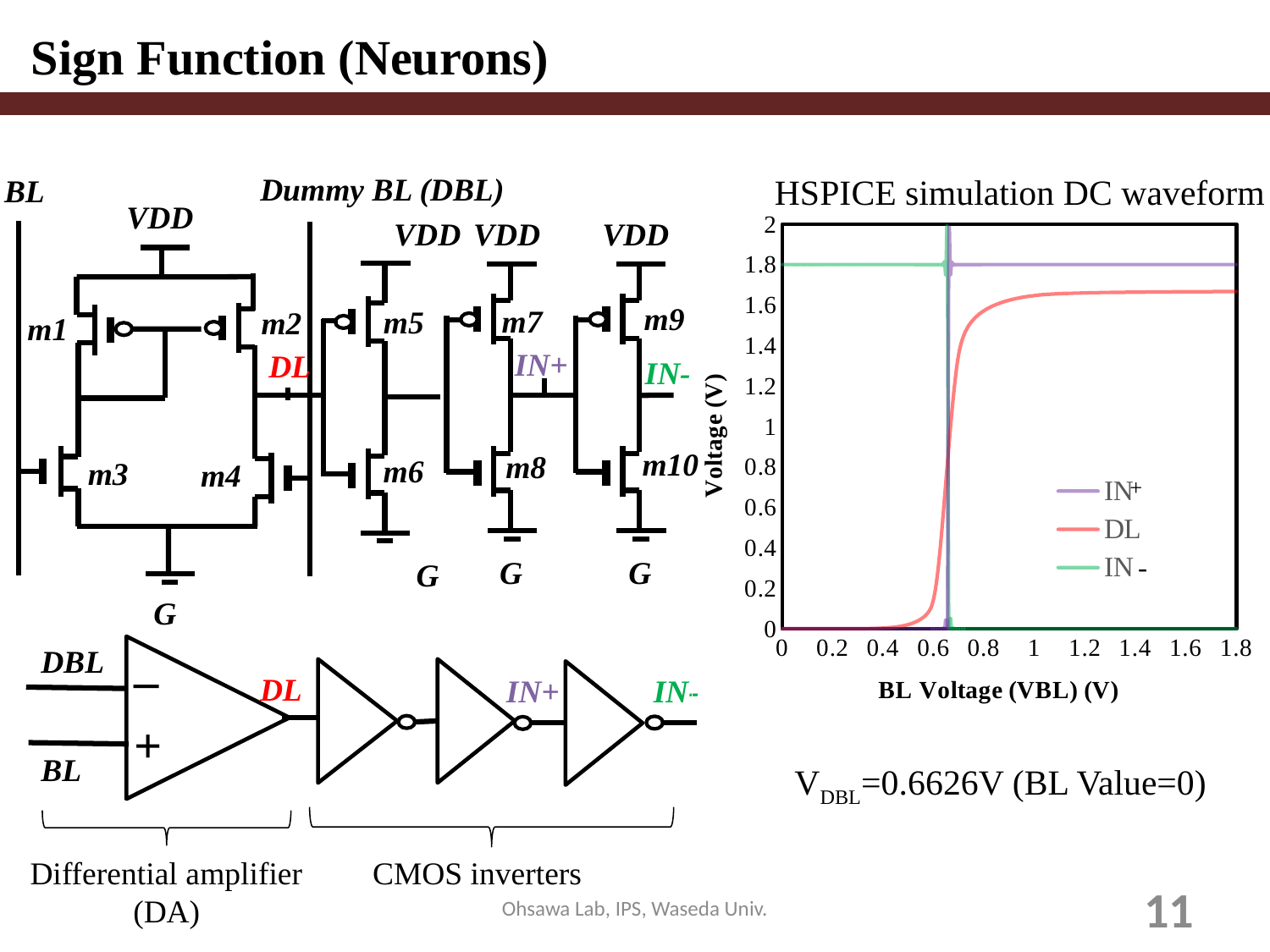

Sign Function (Neurons)

HSPICE simulation DC waveform
Dummy BL (DBL)
BL
VDD

### Chart

| Category | INV+ | DL | INV- |
|---|---|---|---|
VDD
VDD
VDD
m9
m7
m5
m2
m1

IN+
DL
IN-
m10
m8
m6
m3
m4
-
G
G
G

G
_
 DBL

DL
IN+
IN-

+

BL
VDBL=0.6626V (BL Value=0)
Differential amplifier (DA)
CMOS inverters
Ohsawa Lab, IPS, Waseda Univ.
11